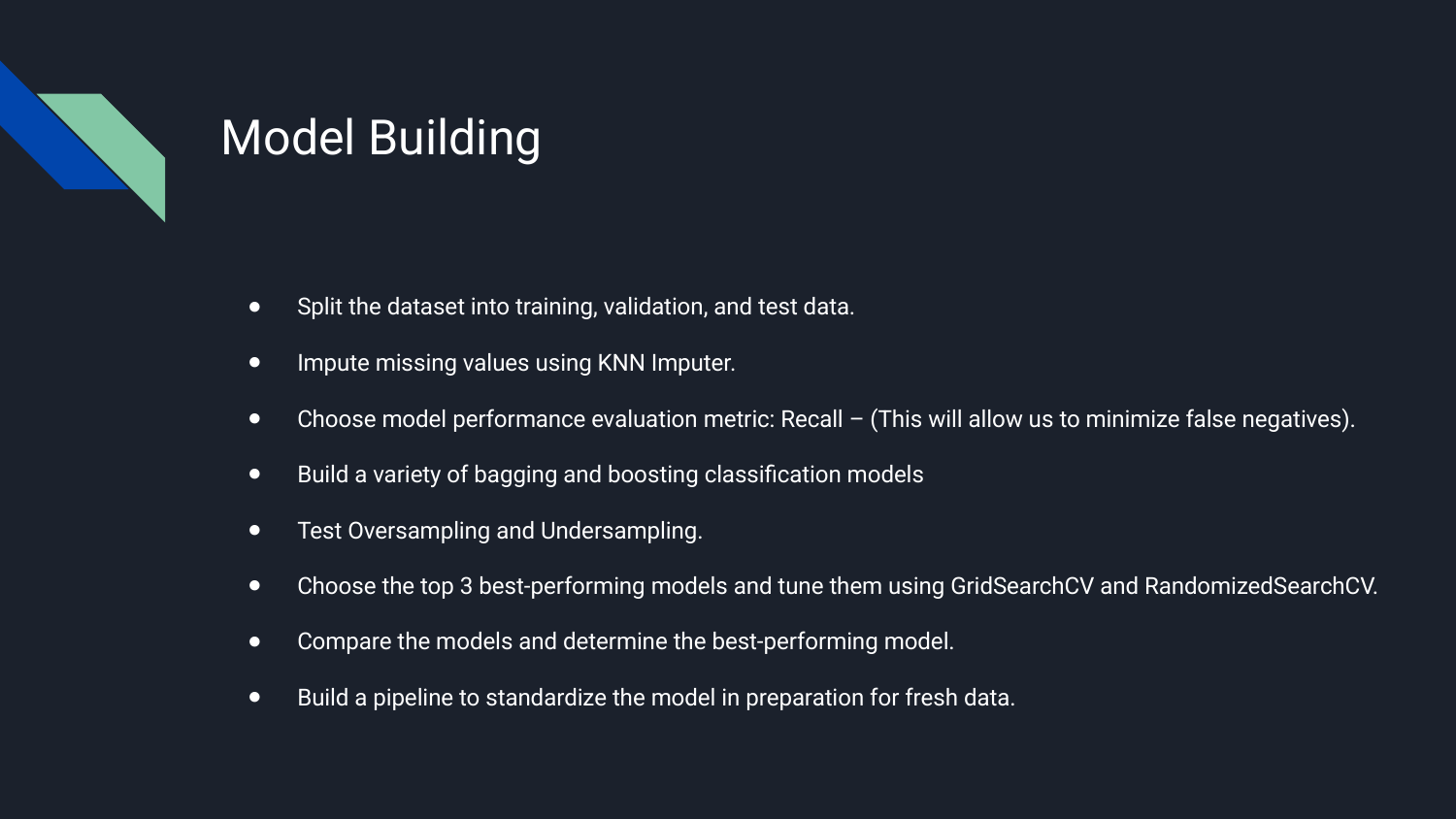

# Model Building
Split the dataset into training, validation, and test data.
Impute missing values using KNN Imputer.
Choose model performance evaluation metric: Recall – (This will allow us to minimize false negatives).
Build a variety of bagging and boosting classification models
Test Oversampling and Undersampling.
Choose the top 3 best-performing models and tune them using GridSearchCV and RandomizedSearchCV.
Compare the models and determine the best-performing model.
Build a pipeline to standardize the model in preparation for fresh data.